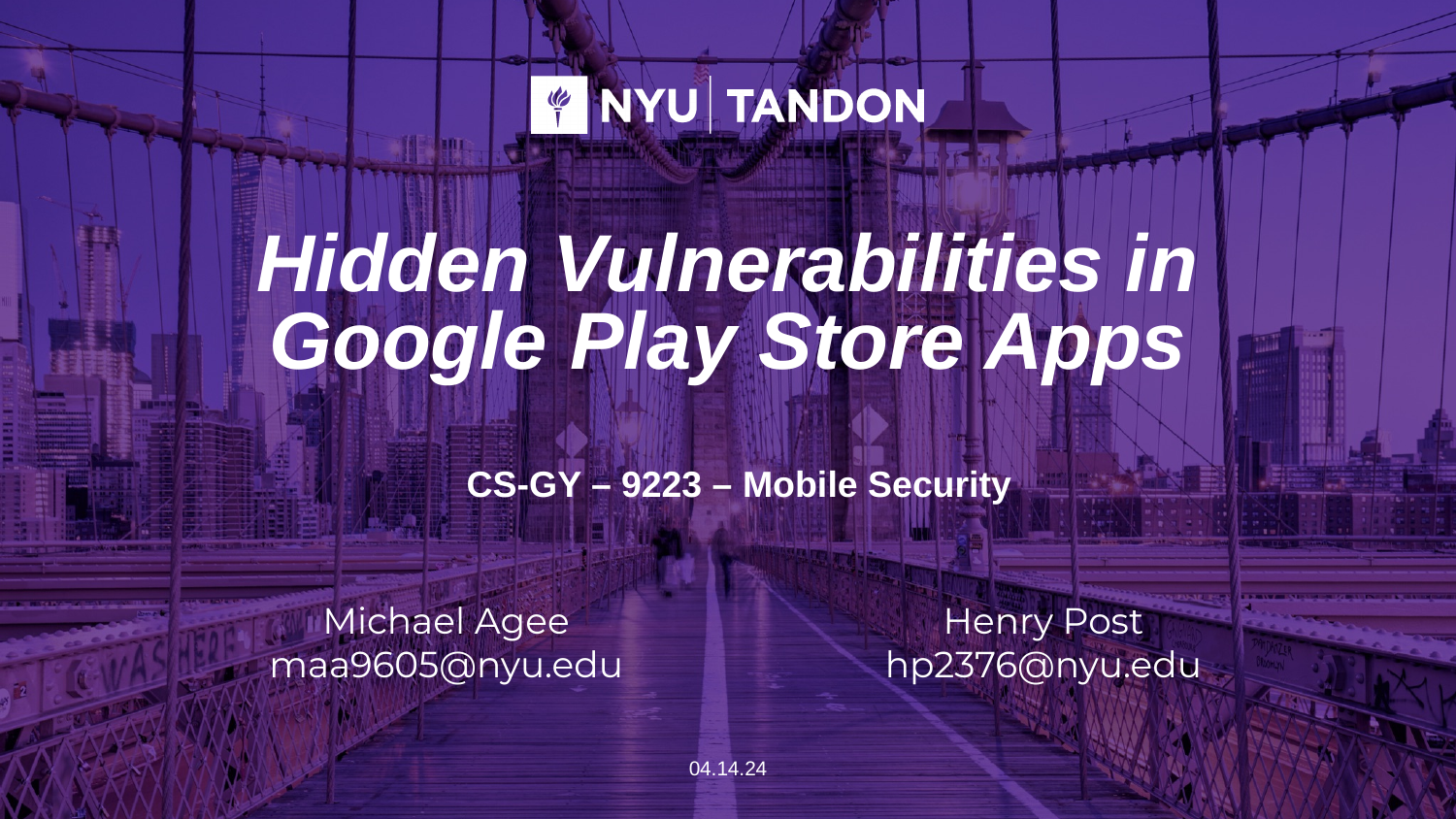

# Hidden Vulnerabilities in Google Play Store Apps
CS-GY – 9223 – Mobile Security
Michael Agee
maa9605@nyu.edu

Henry Post
hp2376@nyu.edu

04.14.24